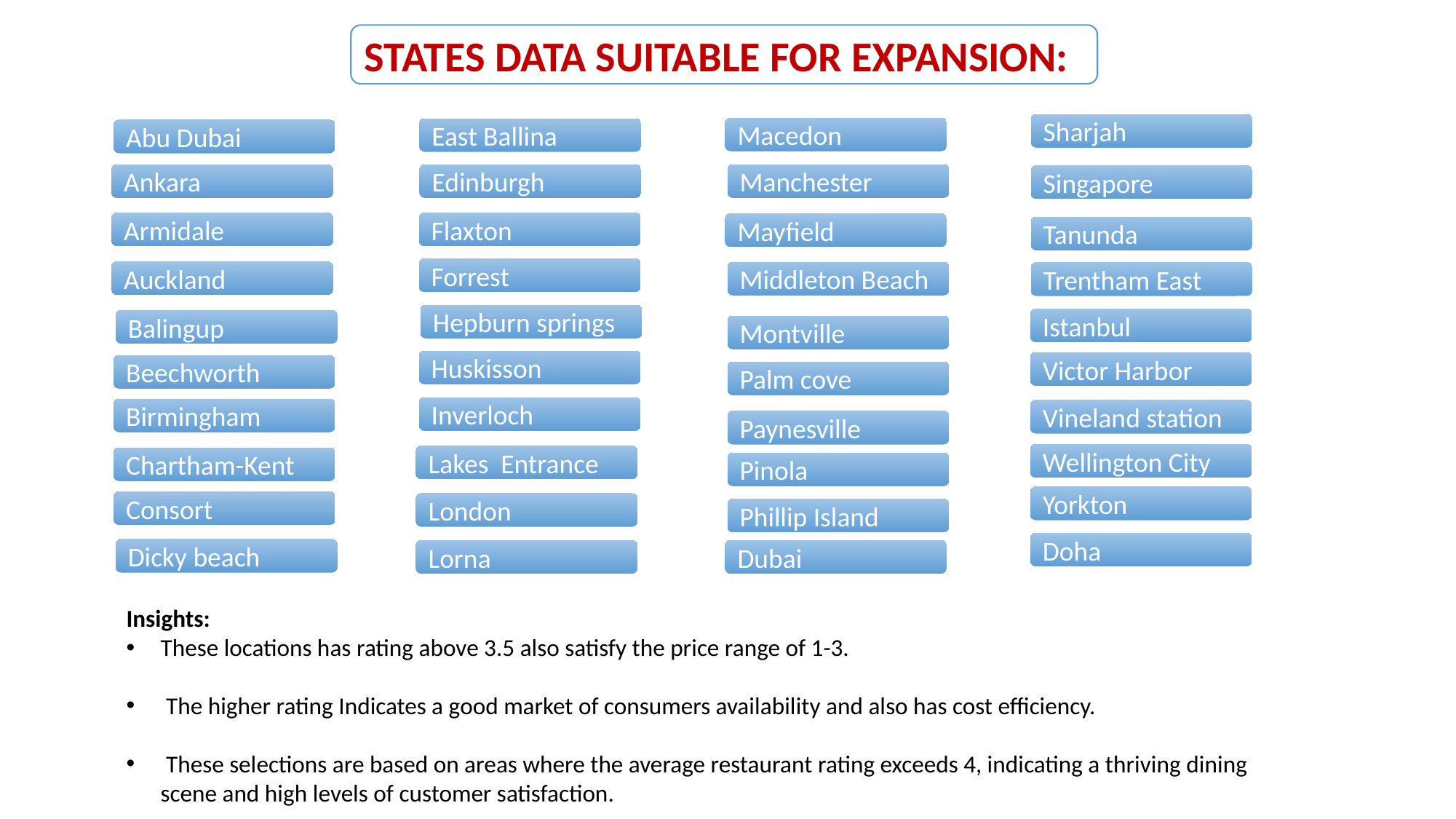

STATES DATA SUITABLE FOR EXPANSION:
Sharjah
Macedon
East Ballina
Abu Dubai
Ankara
Edinburgh
Manchester
Singapore
Armidale
Flaxton
Mayfield
Tanunda
Forrest
Auckland
Middleton Beach
Trentham East
Hepburn springs
Istanbul
Balingup
Montville
Huskisson
Victor Harbor
Beechworth
Palm cove
Inverloch
Birmingham
Vineland station
Paynesville
Wellington City
Lakes  Entrance
Chartham-Kent
Pinola
Yorkton
Consort
London
Phillip Island
Doha
Dicky beach
Lorna
Dubai
Insights:
These locations has rating above 3.5 also satisfy the price range of 1-3.

 The higher rating Indicates a good market of consumers availability and also has cost efficiency.

 These selections are based on areas where the average restaurant rating exceeds 4, indicating a thriving dining scene and high levels of customer satisfaction.